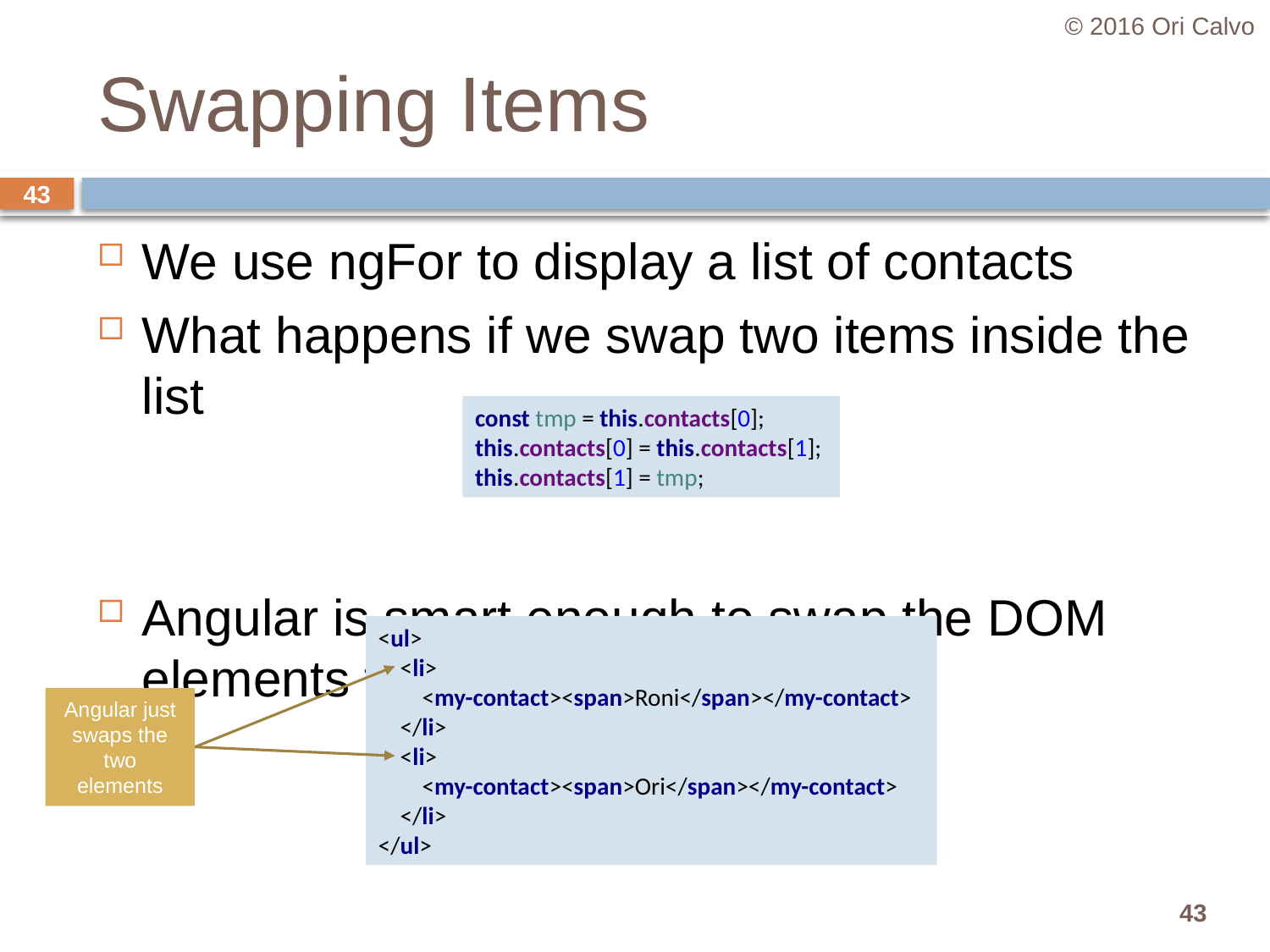

© 2016 Ori Calvo
# Swapping Items
43
We use ngFor to display a list of contacts
What happens if we swap two items inside the list

Angular is smart enough to swap the DOM elements too
const tmp = this.contacts[0];
this.contacts[0] = this.contacts[1];
this.contacts[1] = tmp;
<ul>
    <li>
        <my-contact><span>Roni</span></my-contact>
    </li>
    <li>
        <my-contact><span>Ori</span></my-contact>
    </li>
</ul>
Angular just swaps the two elements